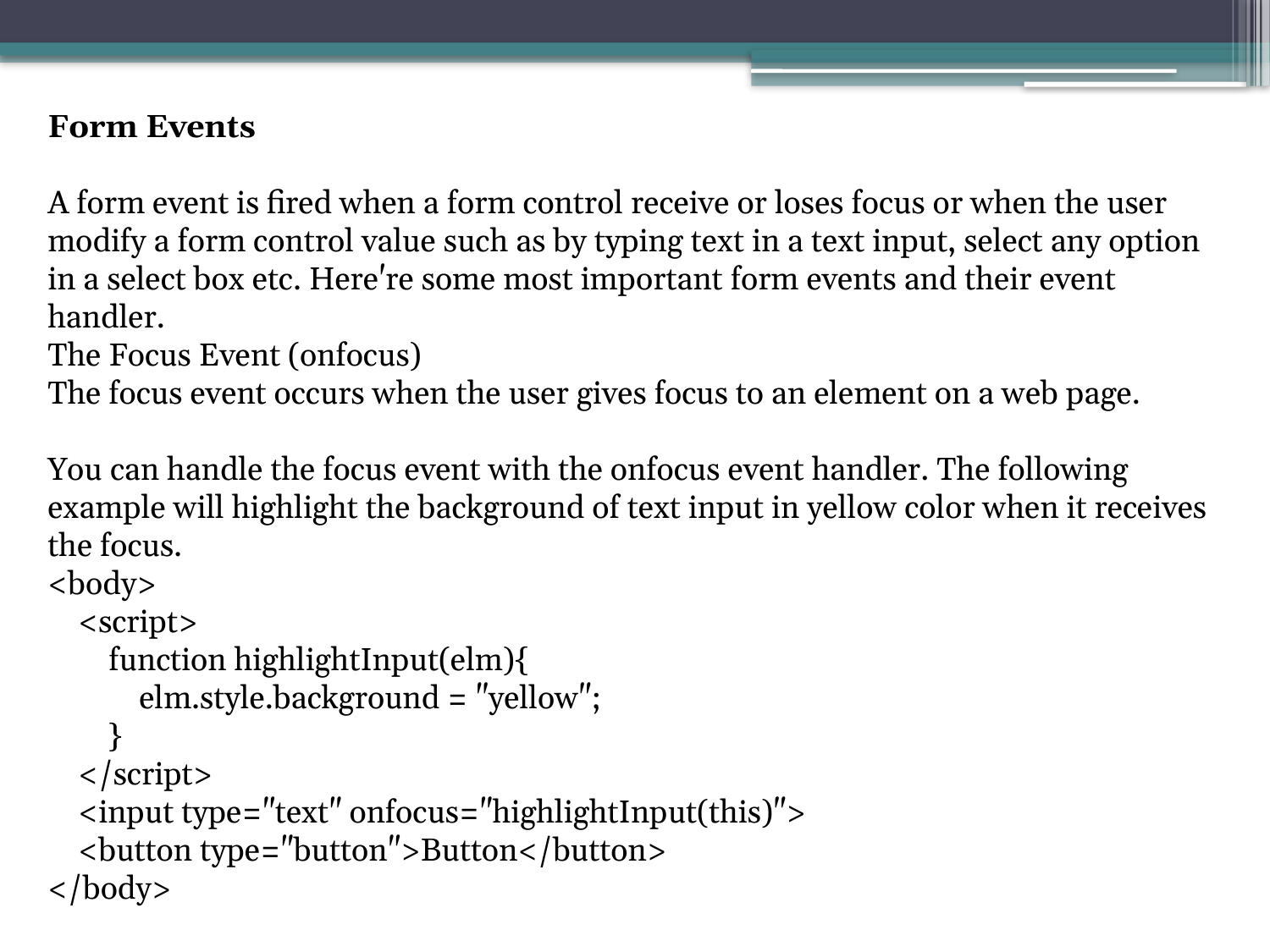

Form Events

A form event is fired when a form control receive or loses focus or when the user modify a form control value such as by typing text in a text input, select any option in a select box etc. Here're some most important form events and their event handler.
The Focus Event (onfocus)
The focus event occurs when the user gives focus to an element on a web page.

You can handle the focus event with the onfocus event handler. The following example will highlight the background of text input in yellow color when it receives the focus.
<body>
    <script>
        function highlightInput(elm){
            elm.style.background = "yellow";
        }
    </script>
    <input type="text" onfocus="highlightInput(this)">
    <button type="button">Button</button>
</body>